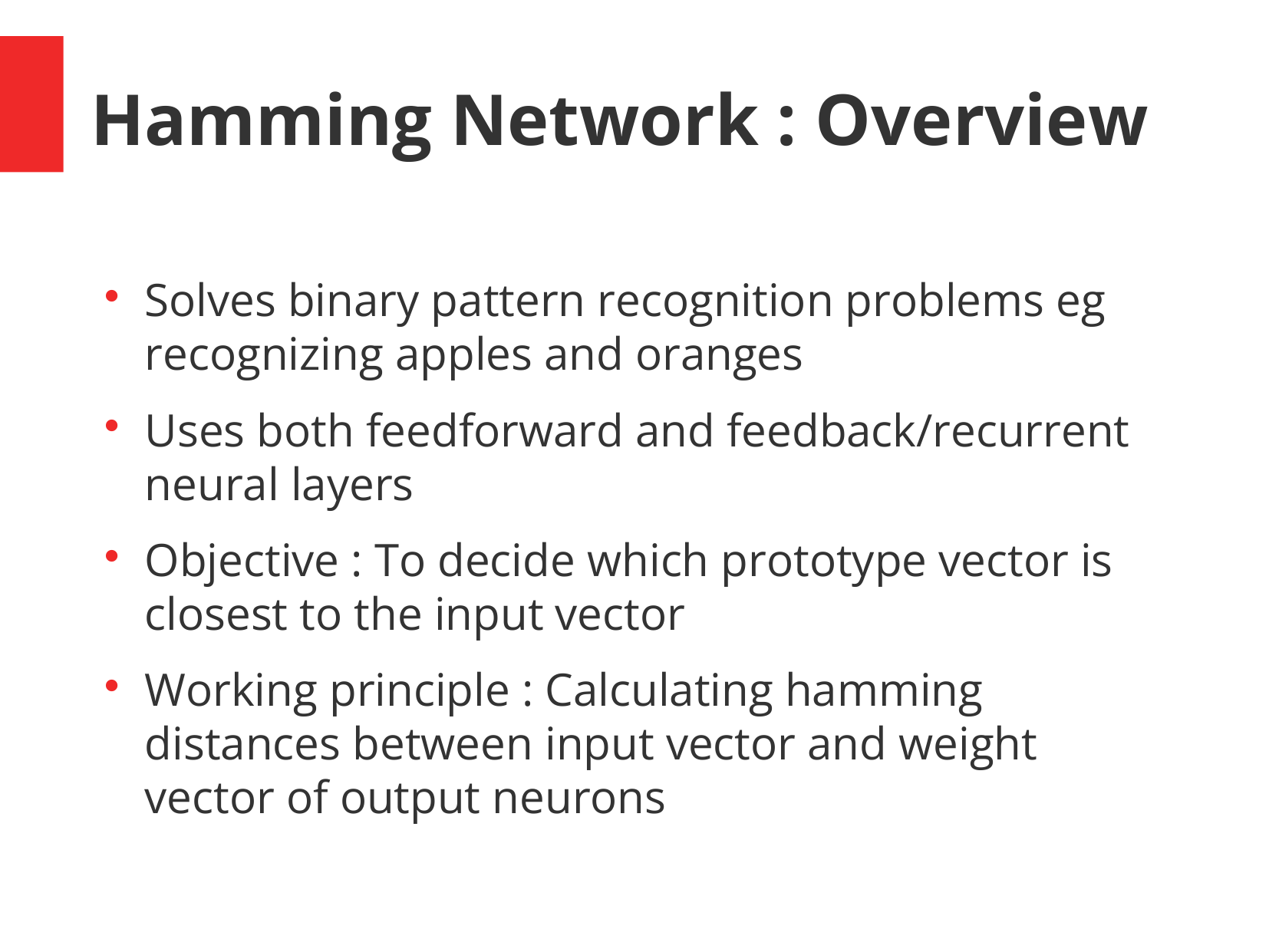

Hamming Network : Overview
Solves binary pattern recognition problems eg recognizing apples and oranges
Uses both feedforward and feedback/recurrent neural layers
Objective : To decide which prototype vector is closest to the input vector
Working principle : Calculating hamming distances between input vector and weight vector of output neurons